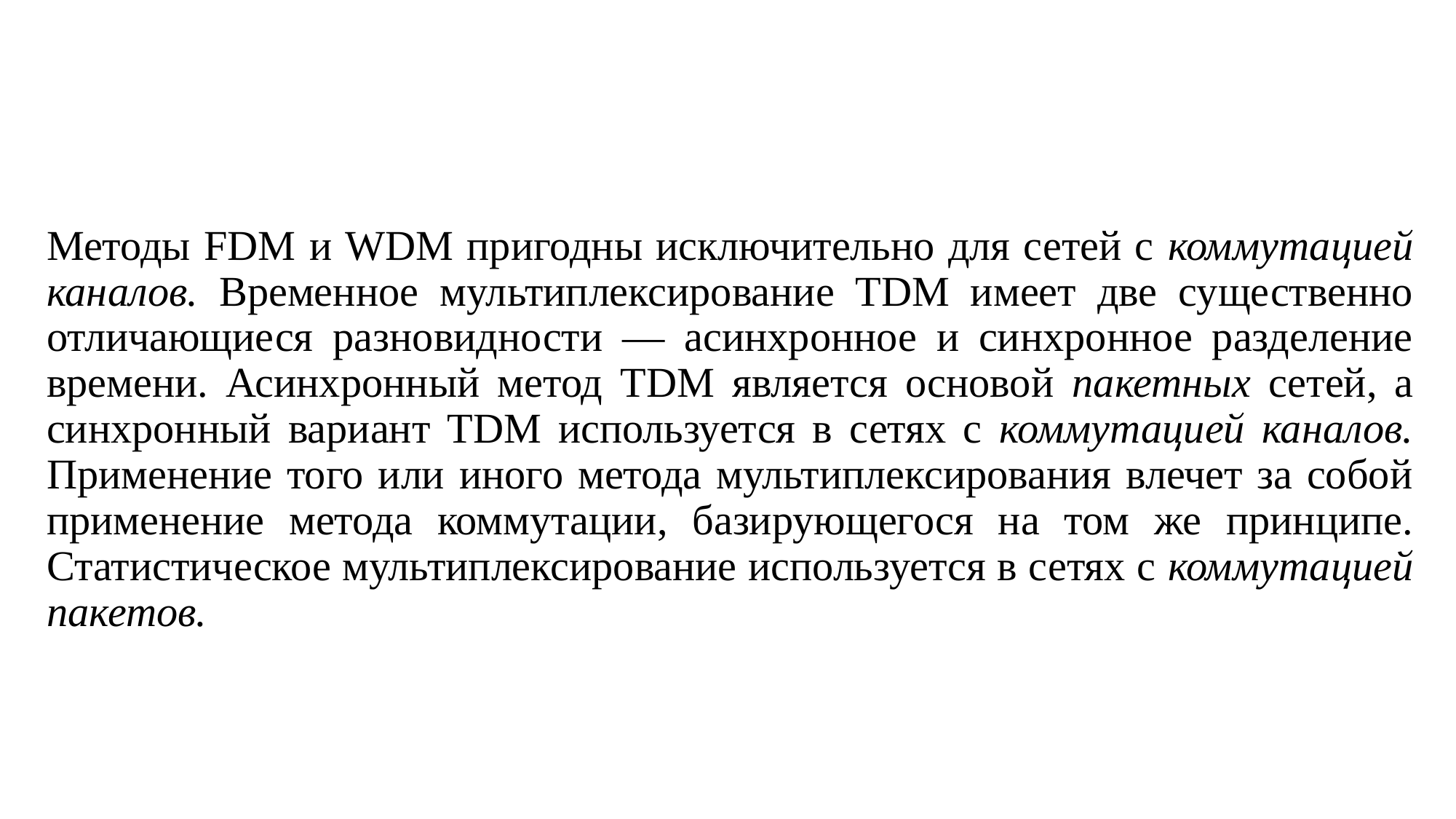

#
Методы FDM и WDM пригодны исключительно для сетей с коммутацией каналов. Временное мультиплексирование TDM имеет две существенно отличающиеся разновидности — асинхронное и синхронное разделение времени. Асинхронный метод TDM является основой пакетных сетей, а синхронный вариант TDM используется в сетях с коммутацией каналов. Применение того или иного метода мультиплексирования влечет за собой применение метода коммутации, базирующегося на том же принципе. Статистическое мультиплексирование используется в сетях с коммутацией пакетов.